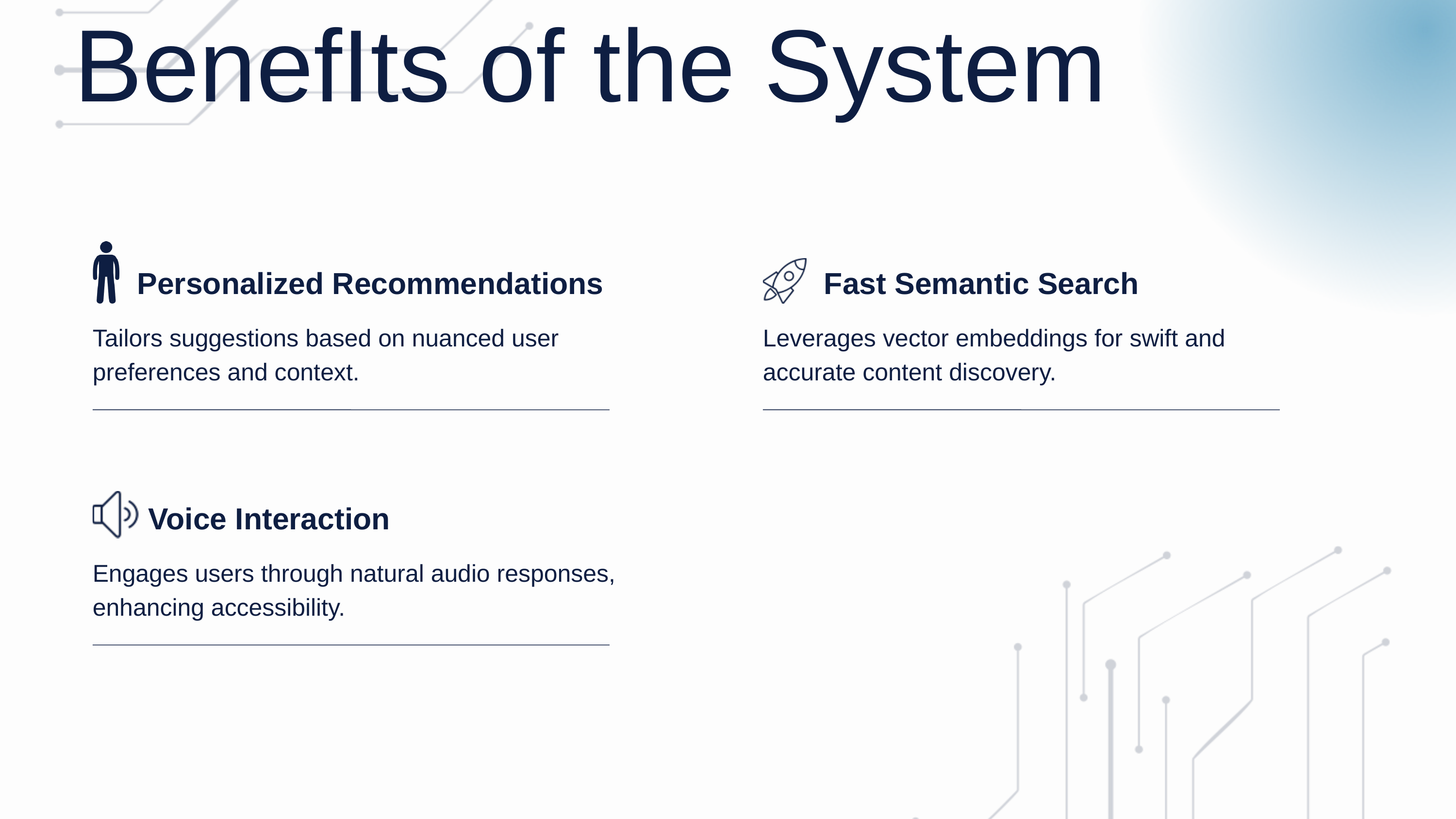

BenefIts of the System

Personalized Recommendations
Fast Semantic Search

Tailors suggestions based on nuanced user preferences and context.

Leverages vector embeddings for swift and accurate content discovery.

Voice Interaction

Engages users through natural audio responses, enhancing accessibility.